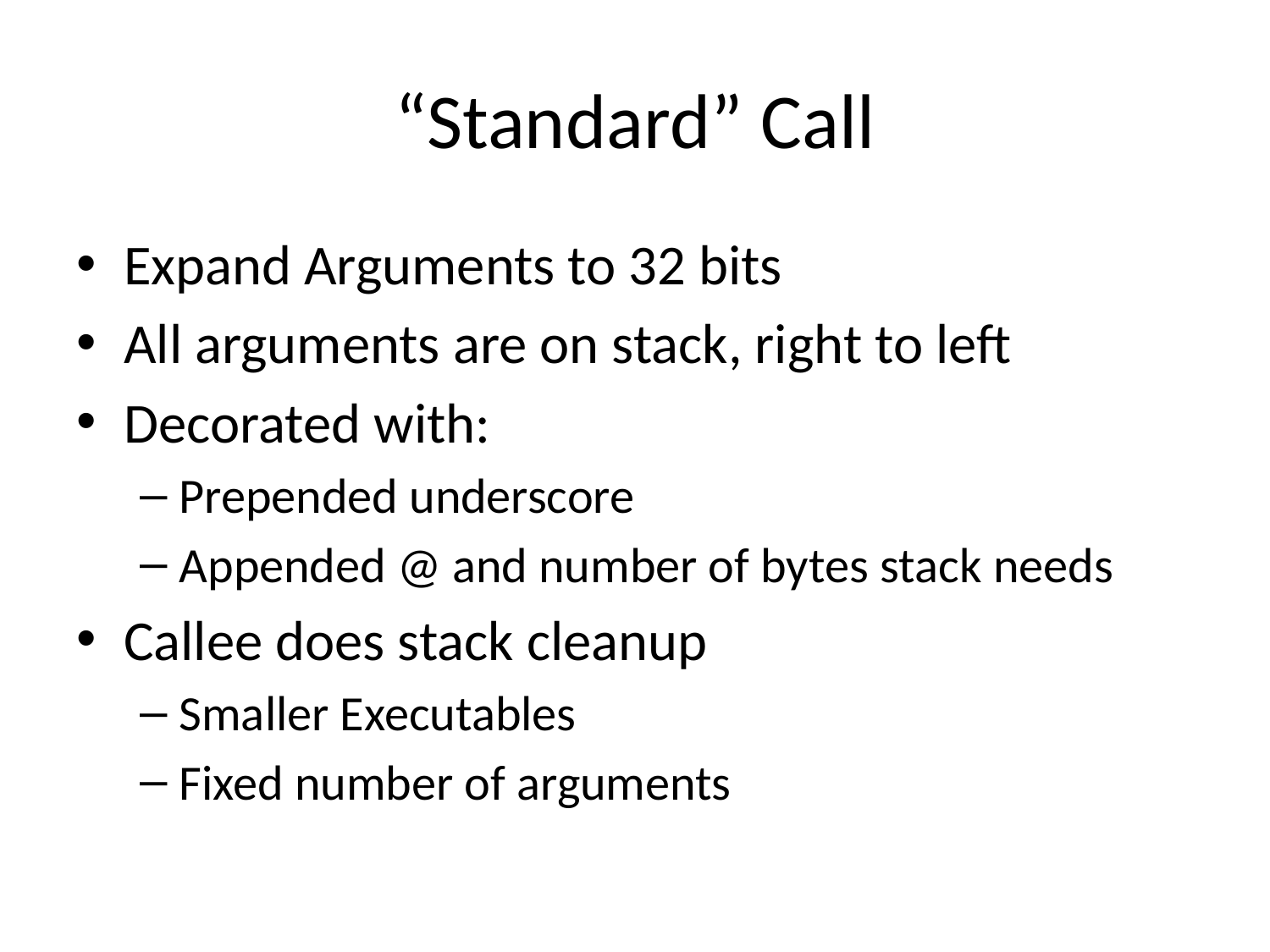

# “Standard” Call
Expand Arguments to 32 bits
All arguments are on stack, right to left
Decorated with:
Prepended underscore
Appended @ and number of bytes stack needs
Callee does stack cleanup
Smaller Executables
Fixed number of arguments